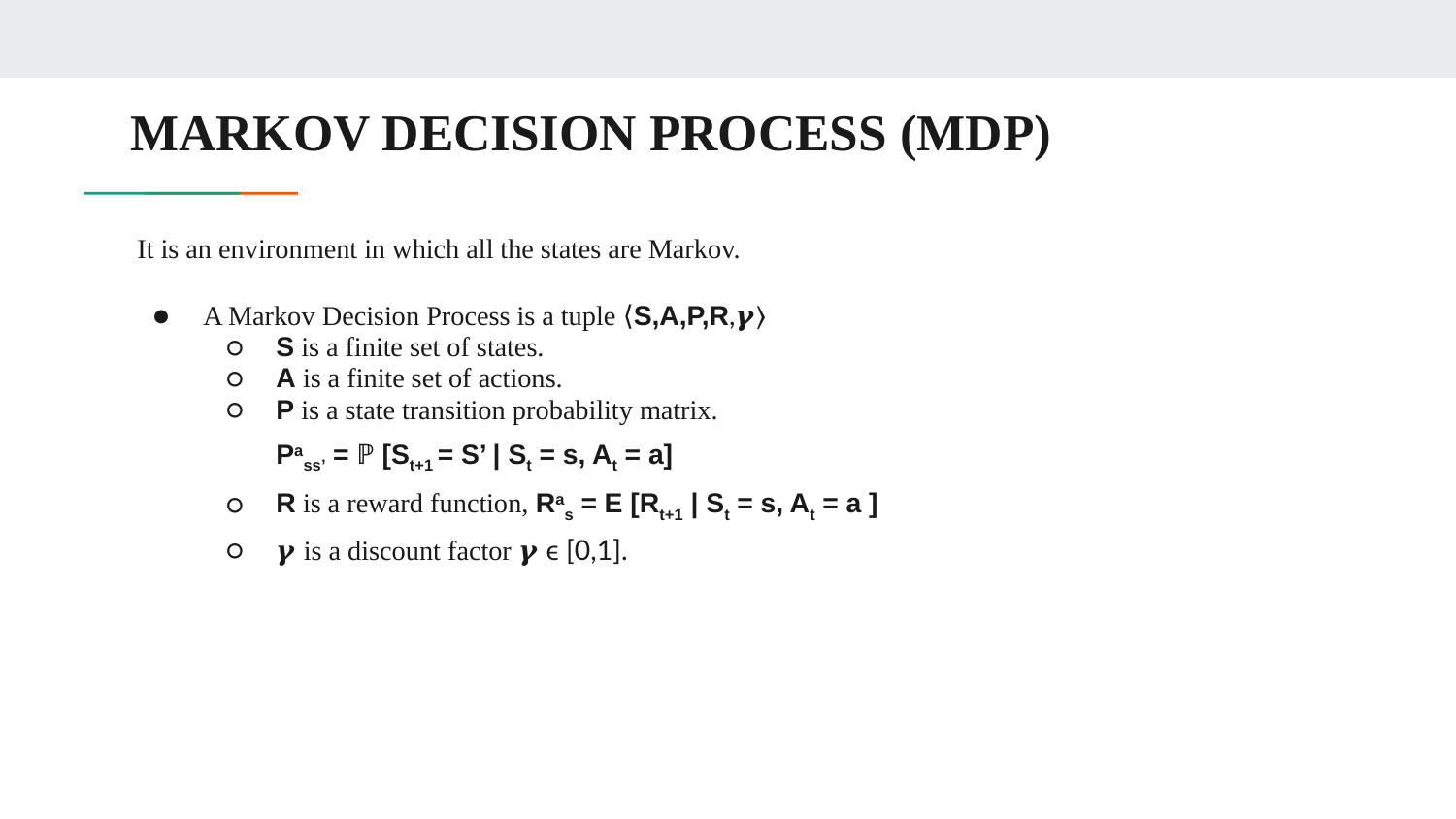

# MARKOV DECISION PROCESS (MDP)
​ It is an environment in which all the states are Markov.

A Markov Decision Process is a tuple ⟨S,A,P,R,𝜸⟩
S is a finite set of states.
A is a finite set of actions.
P is a state transition probability matrix.
Pass’ = ℙ [St+1 = S’ | St = s, At = a]
R is a reward function, Ras = E [Rt+1 | St = s, At = a ]
𝜸 is a discount factor 𝜸 ϵ [0,1].